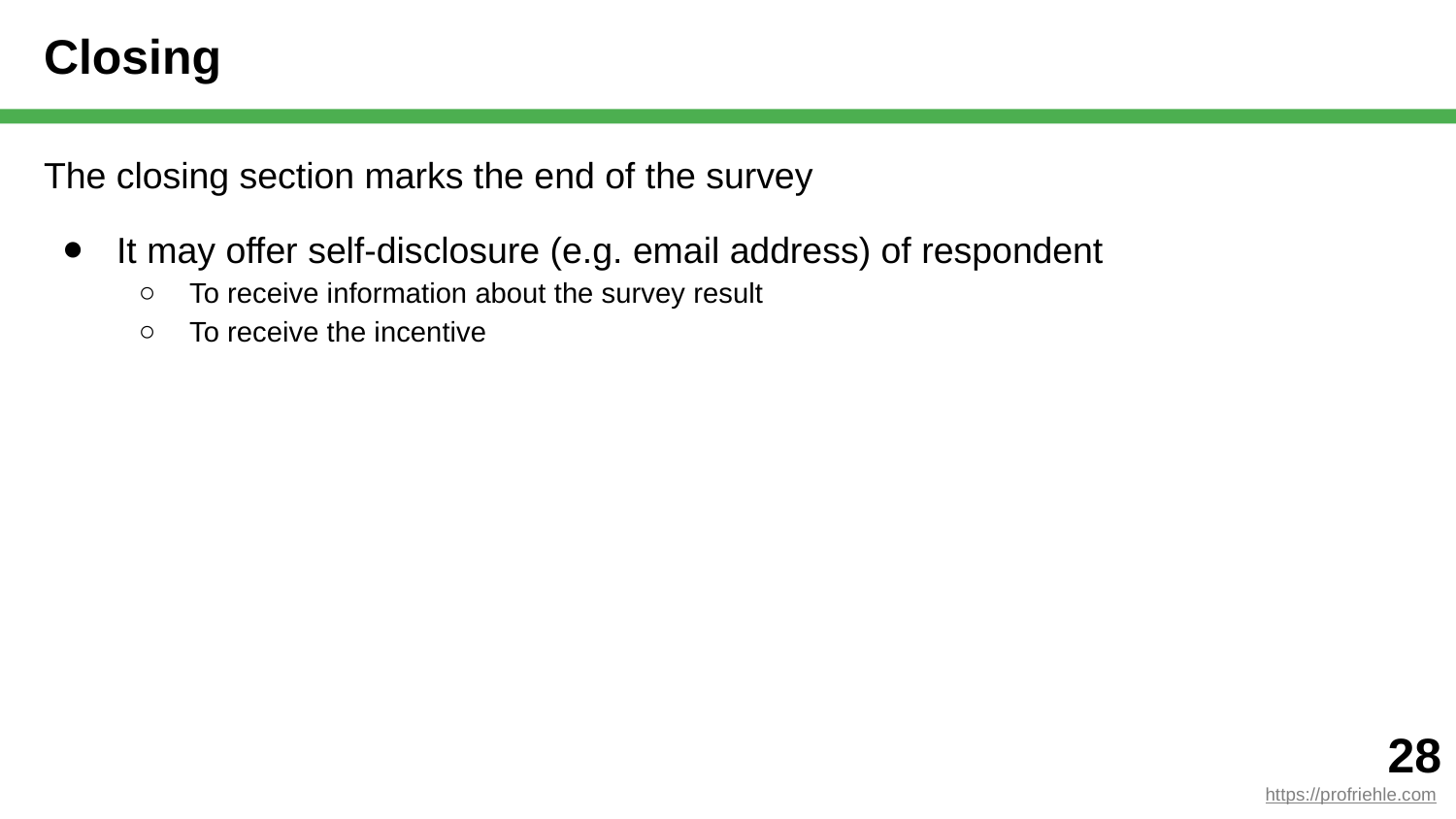

# Closing
The closing section marks the end of the survey
It may offer self-disclosure (e.g. email address) of respondent
To receive information about the survey result
To receive the incentive
28
https://profriehle.com